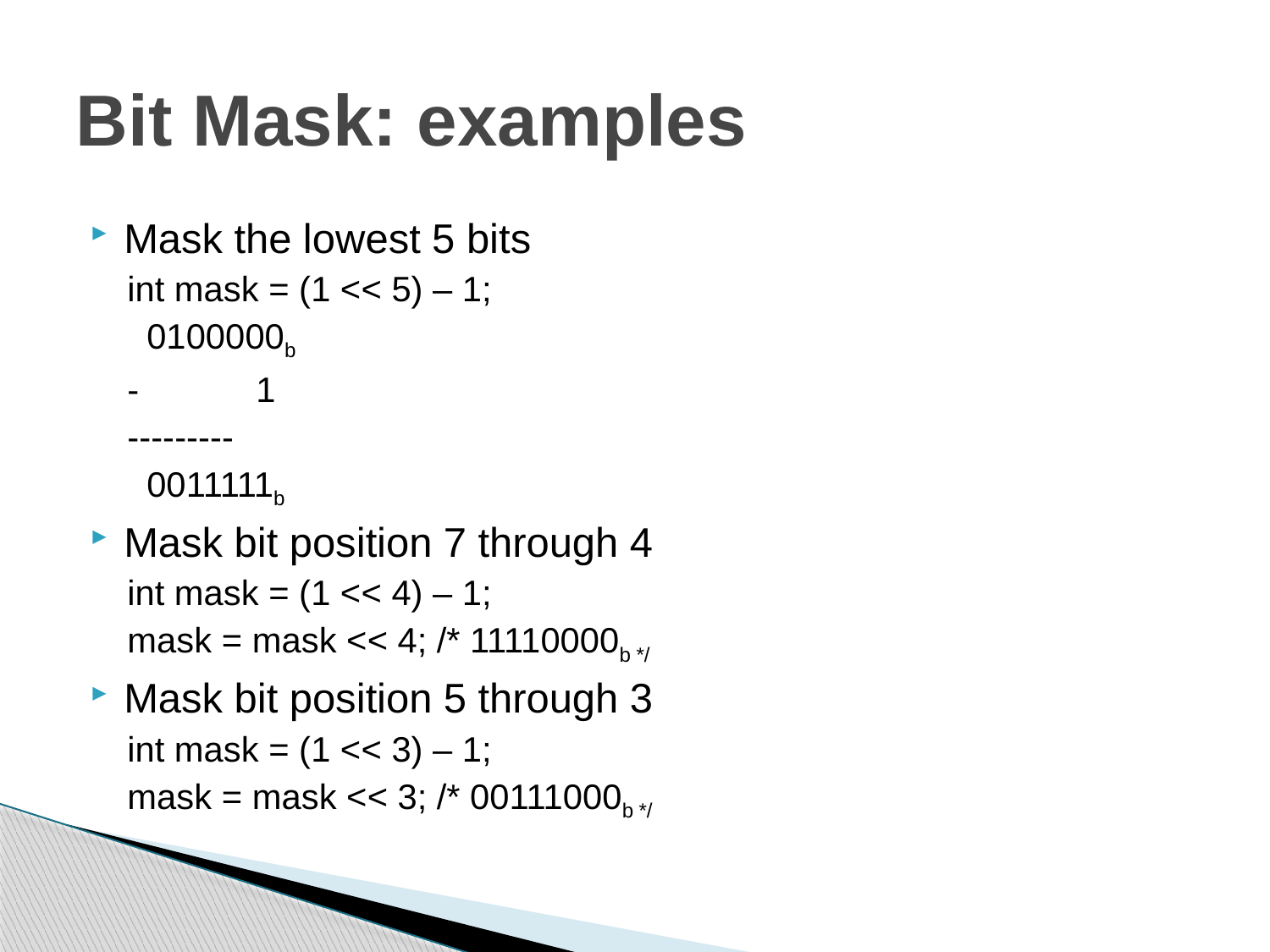

# Bit Mask: examples
Mask the lowest 5 bits
int mask = (1 << 5) – 1;
  0100000b
-            1
---------
  0011111b
Mask bit position 7 through 4
int mask = (1 << 4) – 1;
mask = mask << 4; /* 11110000b */
Mask bit position 5 through 3
int mask = (1 << 3) – 1;
mask = mask << 3; /* 00111000b */